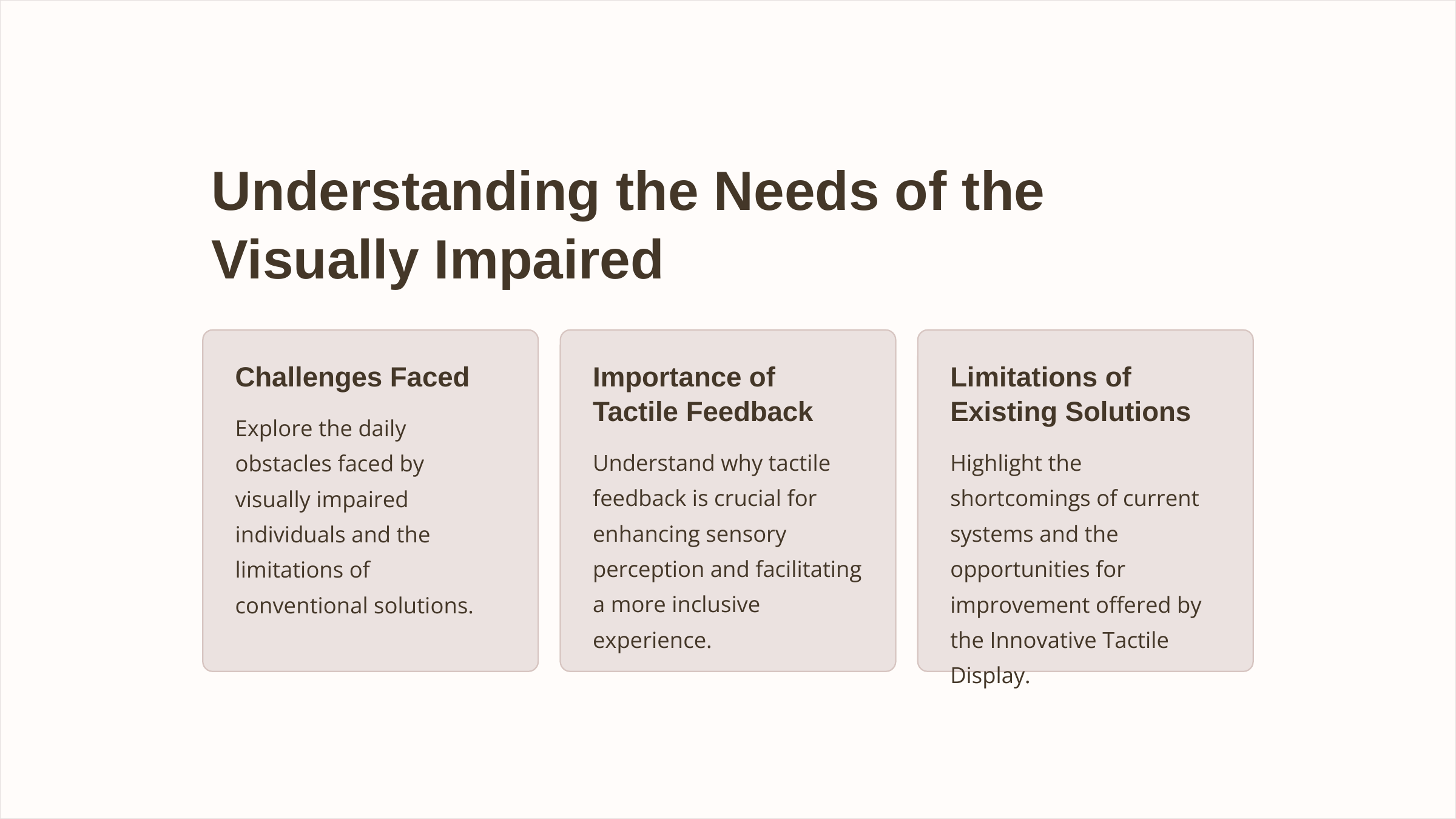

Understanding the Needs of the Visually Impaired

Challenges Faced
Importance of Tactile Feedback
Limitations of Existing Solutions
Explore the daily obstacles faced by visually impaired individuals and the limitations of conventional solutions.
Understand why tactile feedback is crucial for enhancing sensory perception and facilitating a more inclusive experience.
Highlight the shortcomings of current systems and the opportunities for improvement offered by the Innovative Tactile Display.